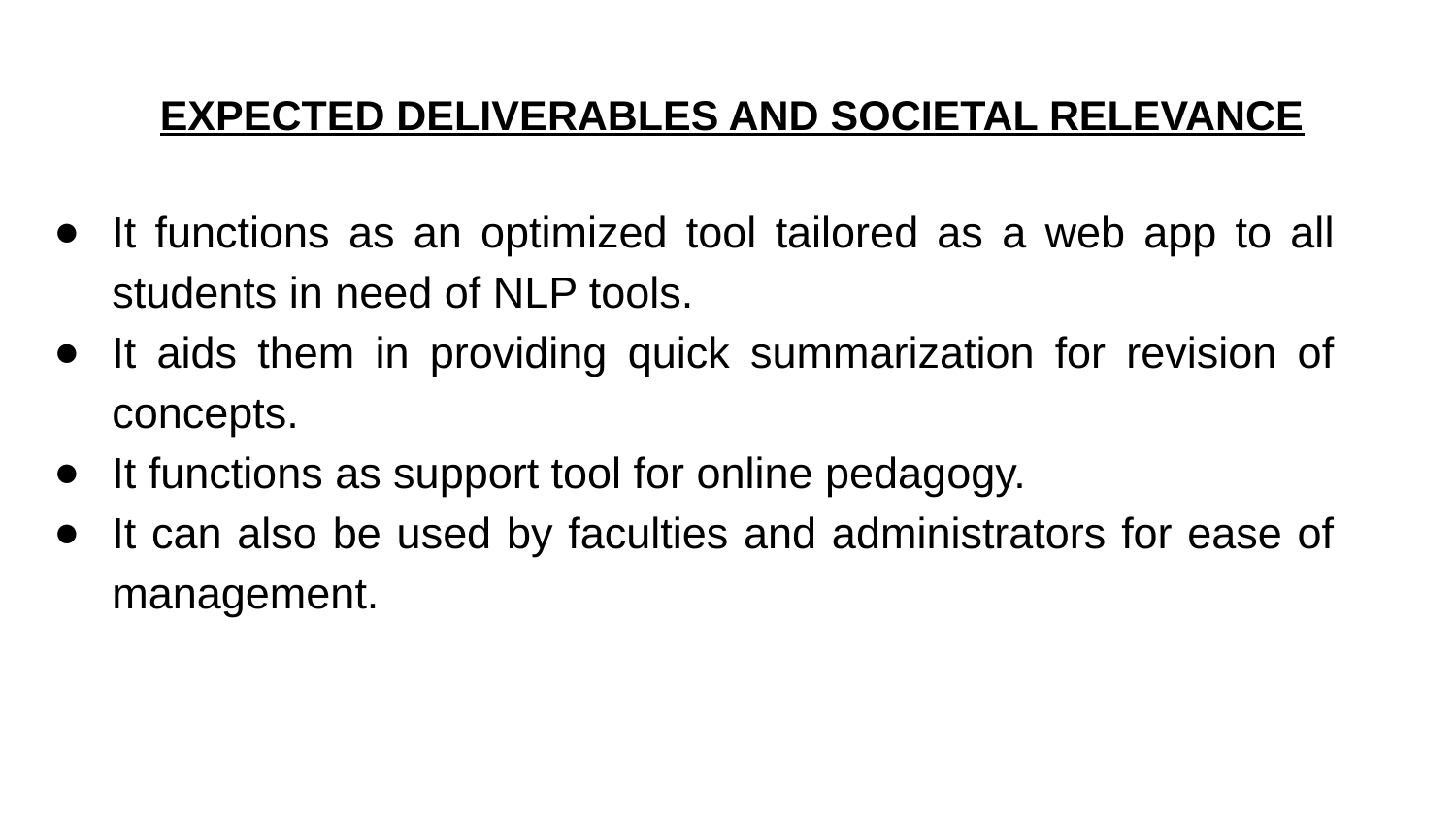

# EXPECTED DELIVERABLES AND SOCIETAL RELEVANCE

It functions as an optimized tool tailored as a web app to all students in need of NLP tools.
It aids them in providing quick summarization for revision of concepts.
It functions as support tool for online pedagogy.
It can also be used by faculties and administrators for ease of management.